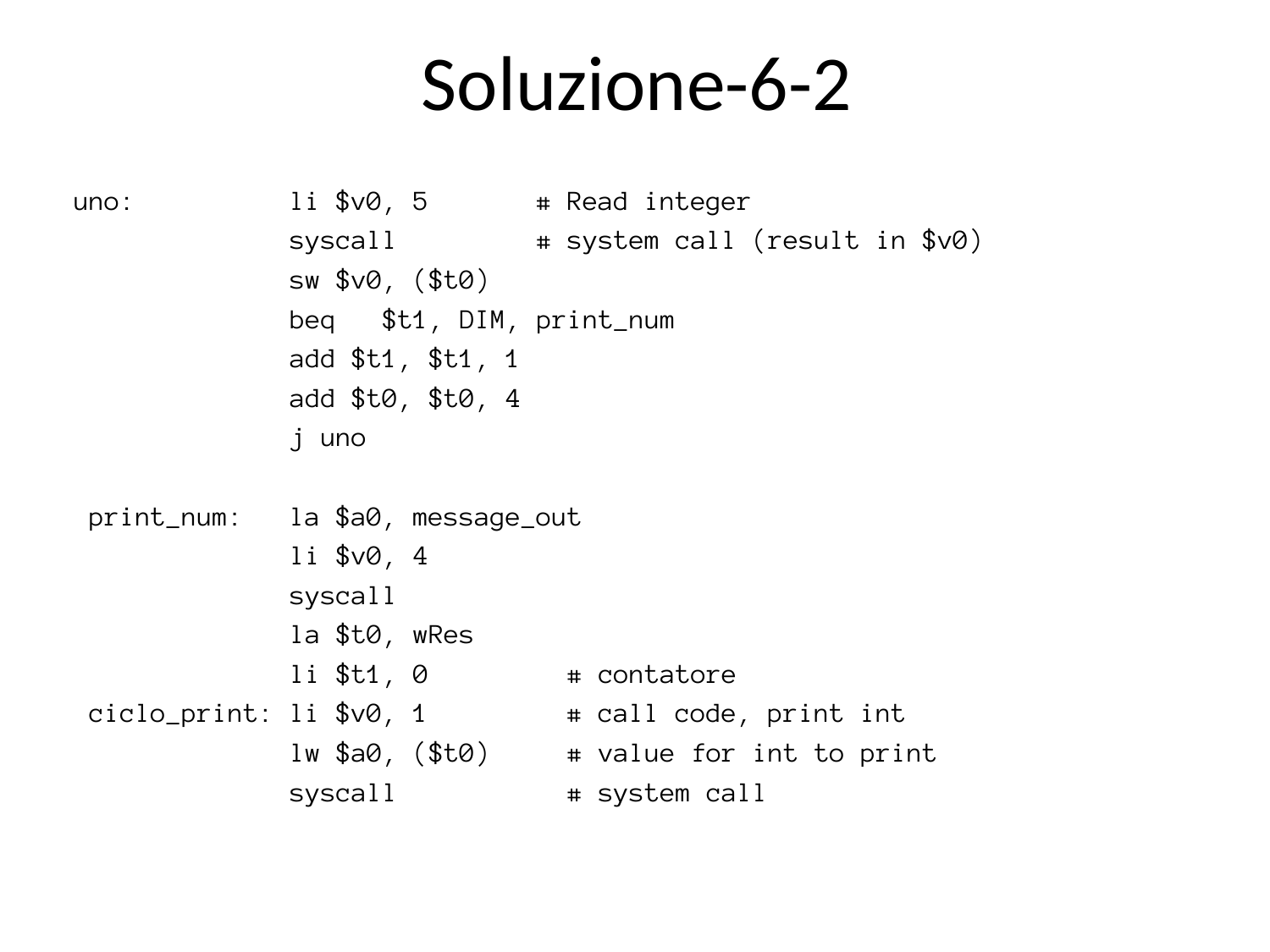

# Soluzione-6-2

uno:          li $v0, 5       # Read integer
              syscall         # system call (result in $v0)
              sw $v0, ($t0)
              beq   $t1, DIM, print_num
              add $t1, $t1, 1
              add $t0, $t0, 4
              j uno

 print_num:   la $a0, message_out
              li $v0, 4
              syscall
              la $t0, wRes
              li $t1, 0         # contatore
 ciclo_print: li $v0, 1         # call code, print int
              lw $a0, ($t0)     # value for int to print
              syscall           # system call